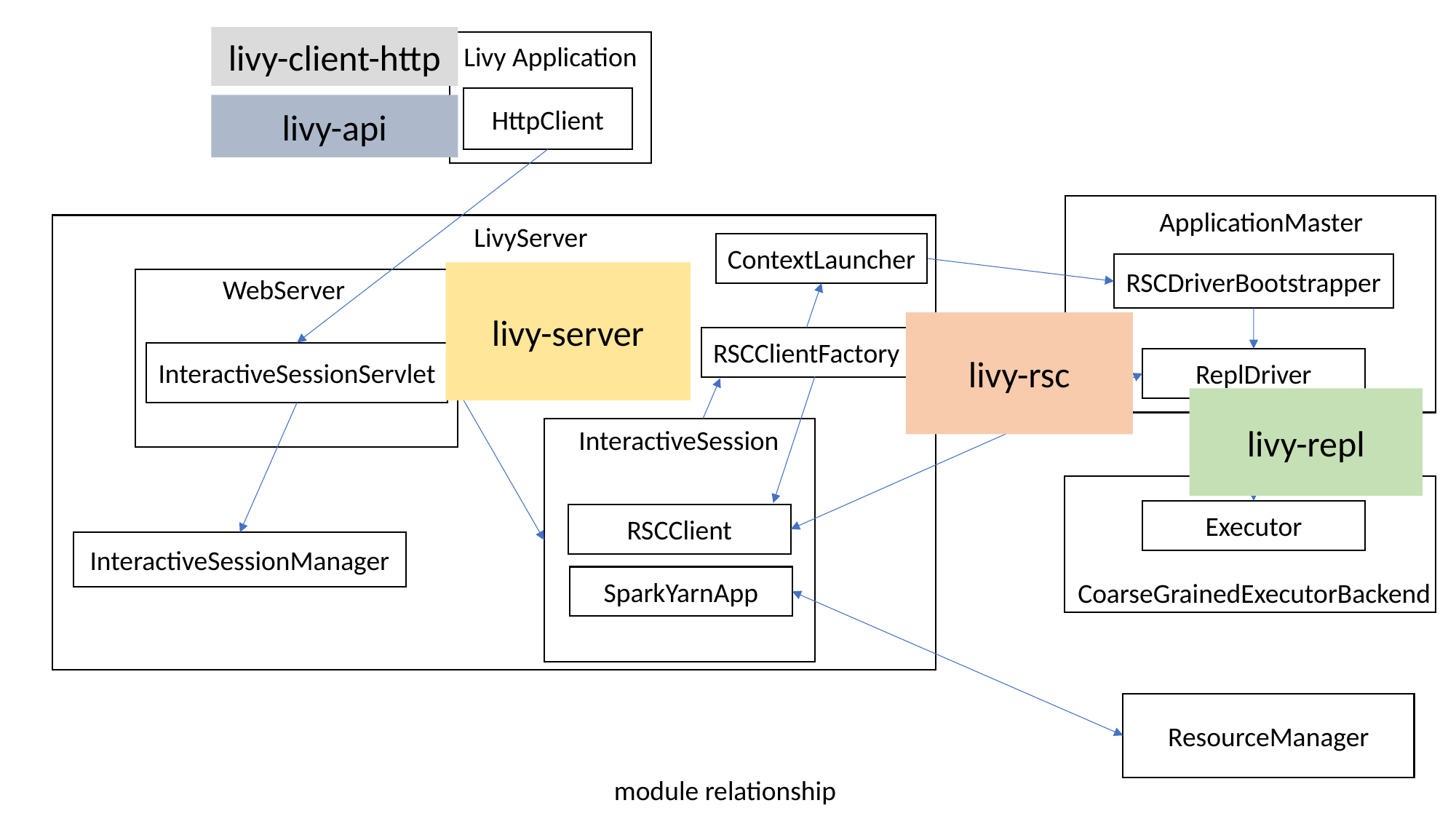

livy-client-http

Livy Application
HttpClient
livy-api

ApplicationMaster
LivyServer

ContextLauncher
RSCDriverBootstrapper
livy-server
WebServer

livy-rsc
RSCClientFactory
InteractiveSessionServlet
ReplDriver
livy-repl
InteractiveSession

Executor
RSCClient
InteractiveSessionManager
SparkYarnApp
CoarseGrainedExecutorBackend
ResourceManager
module relationship